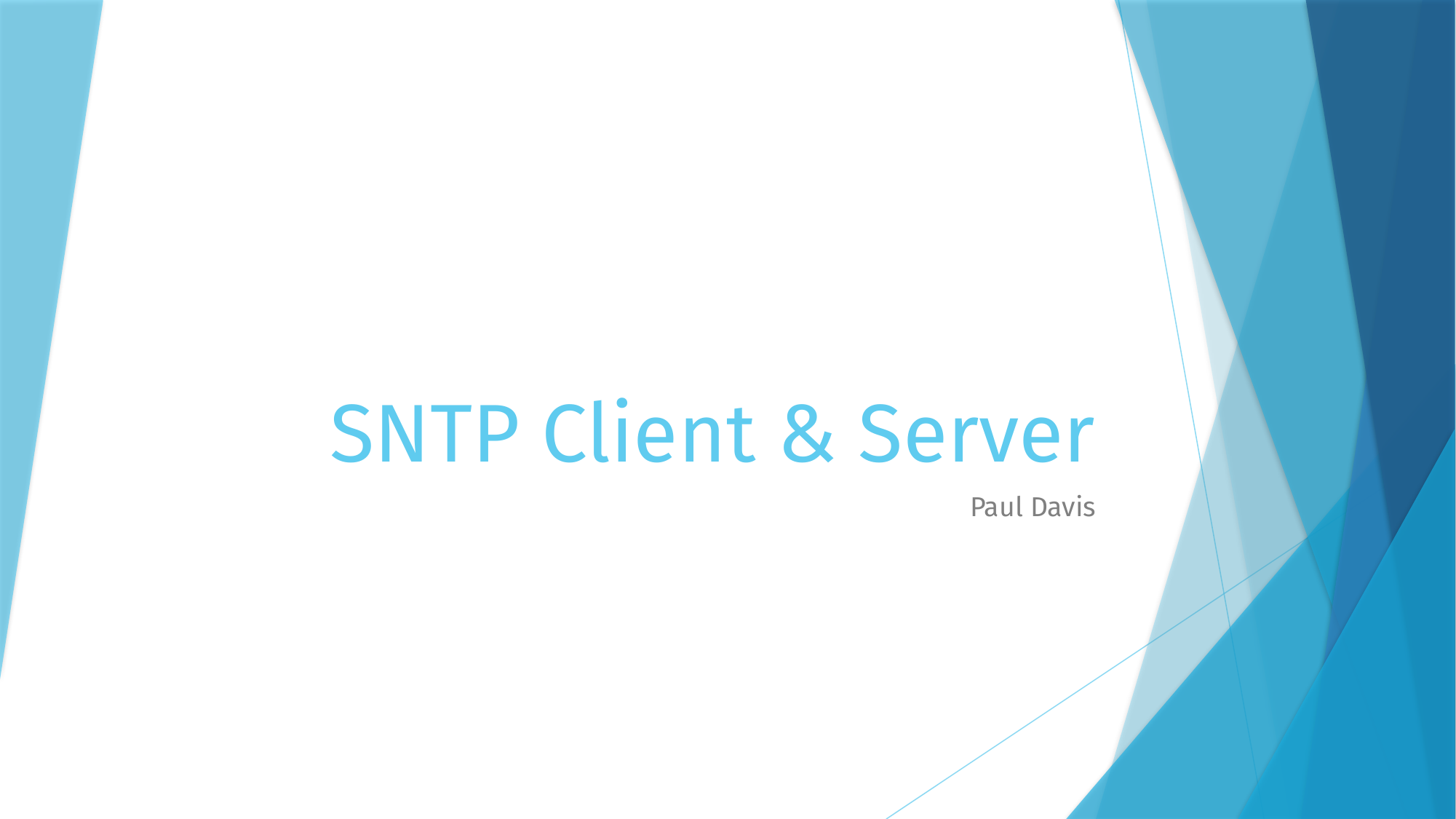

# SNTP Client & Server
Paul Davis